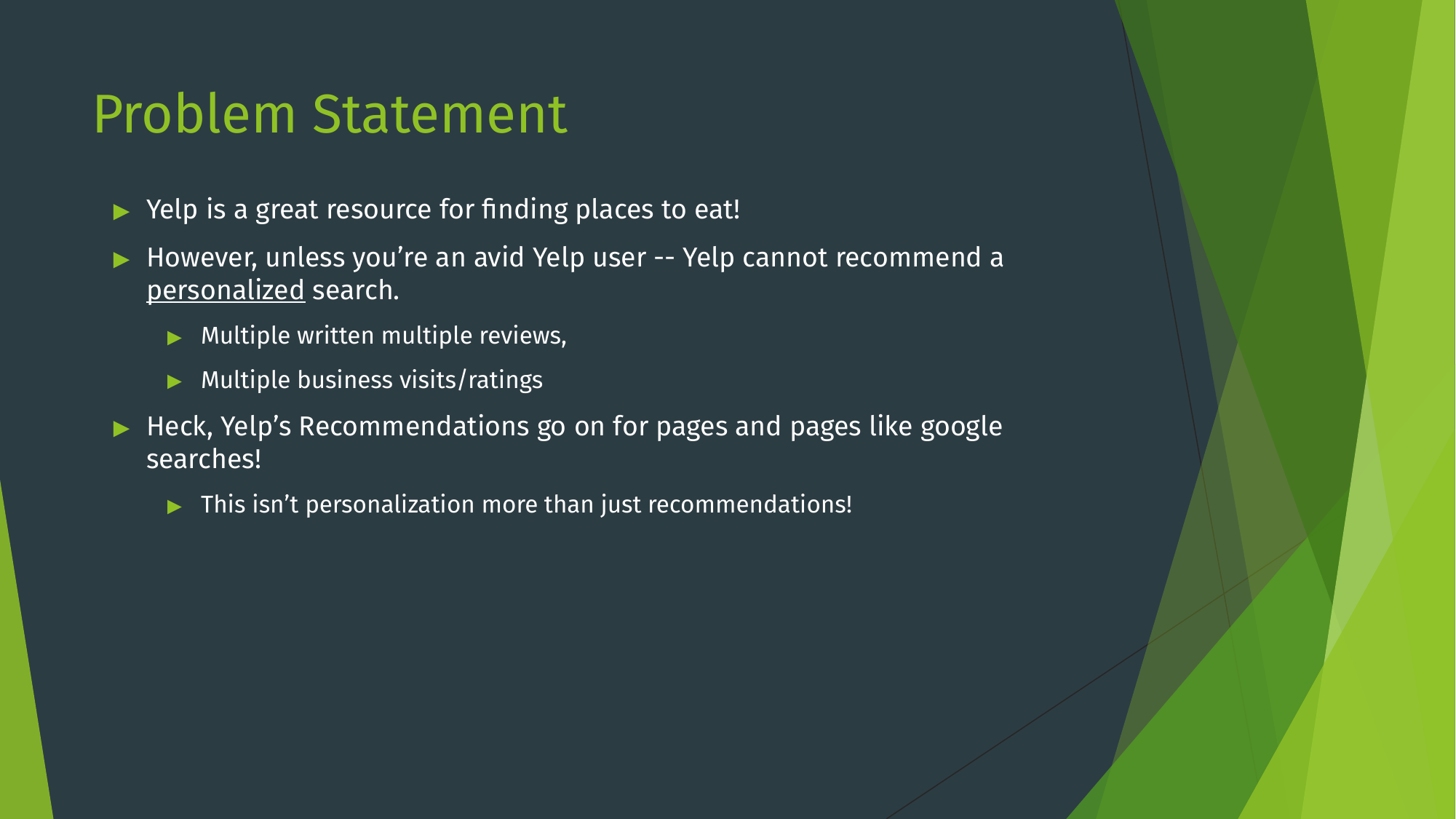

# Problem Statement
Yelp is a great resource for finding places to eat!
However, unless you’re an avid Yelp user -- Yelp cannot recommend a personalized search.
Multiple written multiple reviews,
Multiple business visits/ratings
Heck, Yelp’s Recommendations go on for pages and pages like google searches!
This isn’t personalization more than just recommendations!